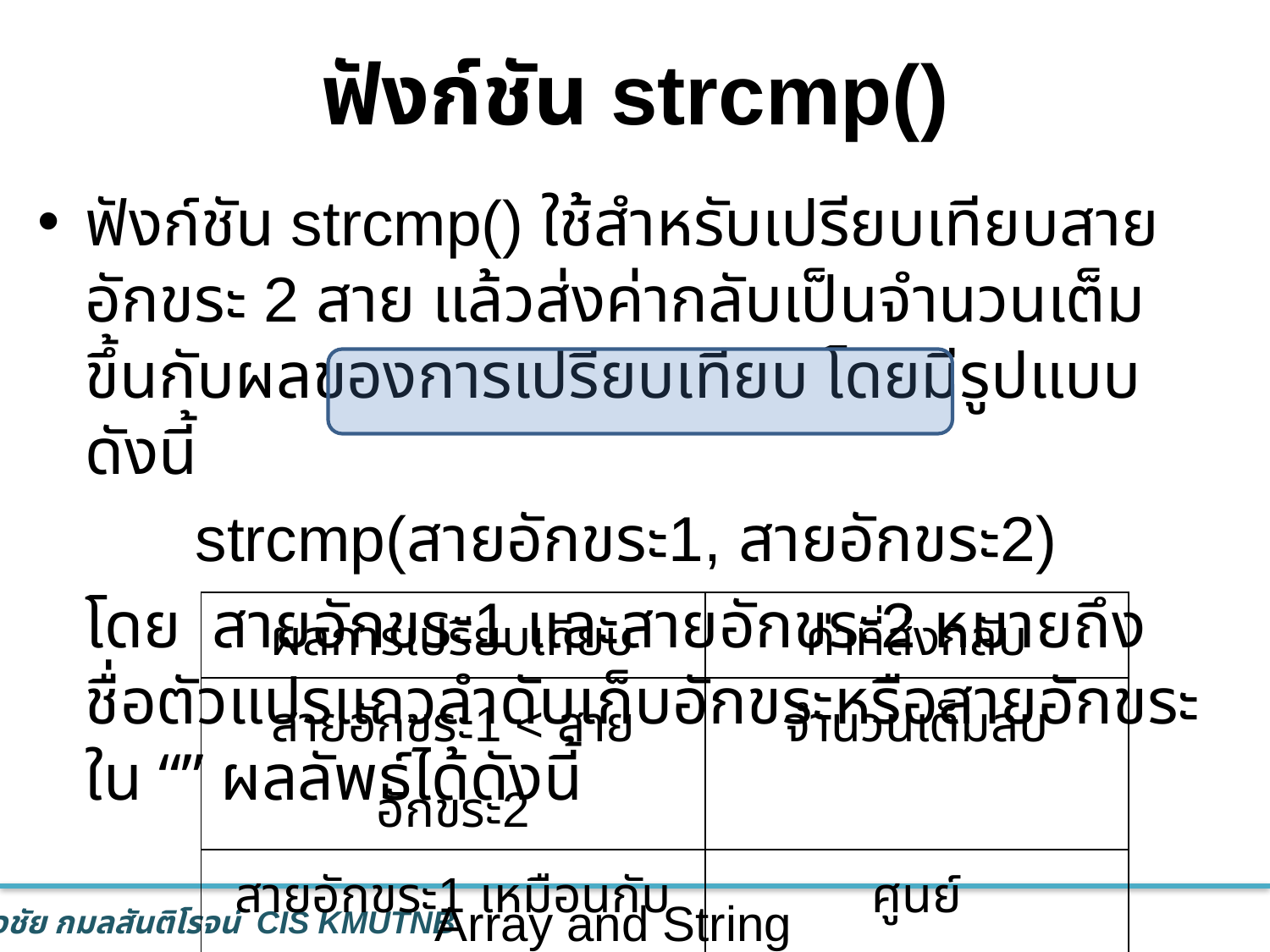

# ฟังก์ชัน strcmp()
ฟังก์ชัน strcmp() ใช้สำหรับเปรียบเทียบสายอักขระ 2 สาย แล้วส่งค่ากลับเป็นจำนวนเต็ม ขึ้นกับผลของการเปรียบเทียบ โดยมีรูปแบบดังนี้
strcmp(สายอักขระ1, สายอักขระ2)
	โดย	สายอักขระ1 และสายอักขระ2 หมายถึง ชื่อตัวแปรแถวลำดับเก็บอักขระหรือสายอักขระใน “” ผลลัพธ์ได้ดังนี้

| ผลการเปรียบเทียบ | ค่าที่ส่งกลับ |
| --- | --- |
| สายอักขระ1 < สายอักขระ2 | จำนวนเต็มลบ |
| สายอักขระ1 เหมือนกับ สายอักขระ2 | ศูนย์ |
| สายอักขระ1 > สายอักขระ2 | จำนวนเต็มบวก |
Array and String
23